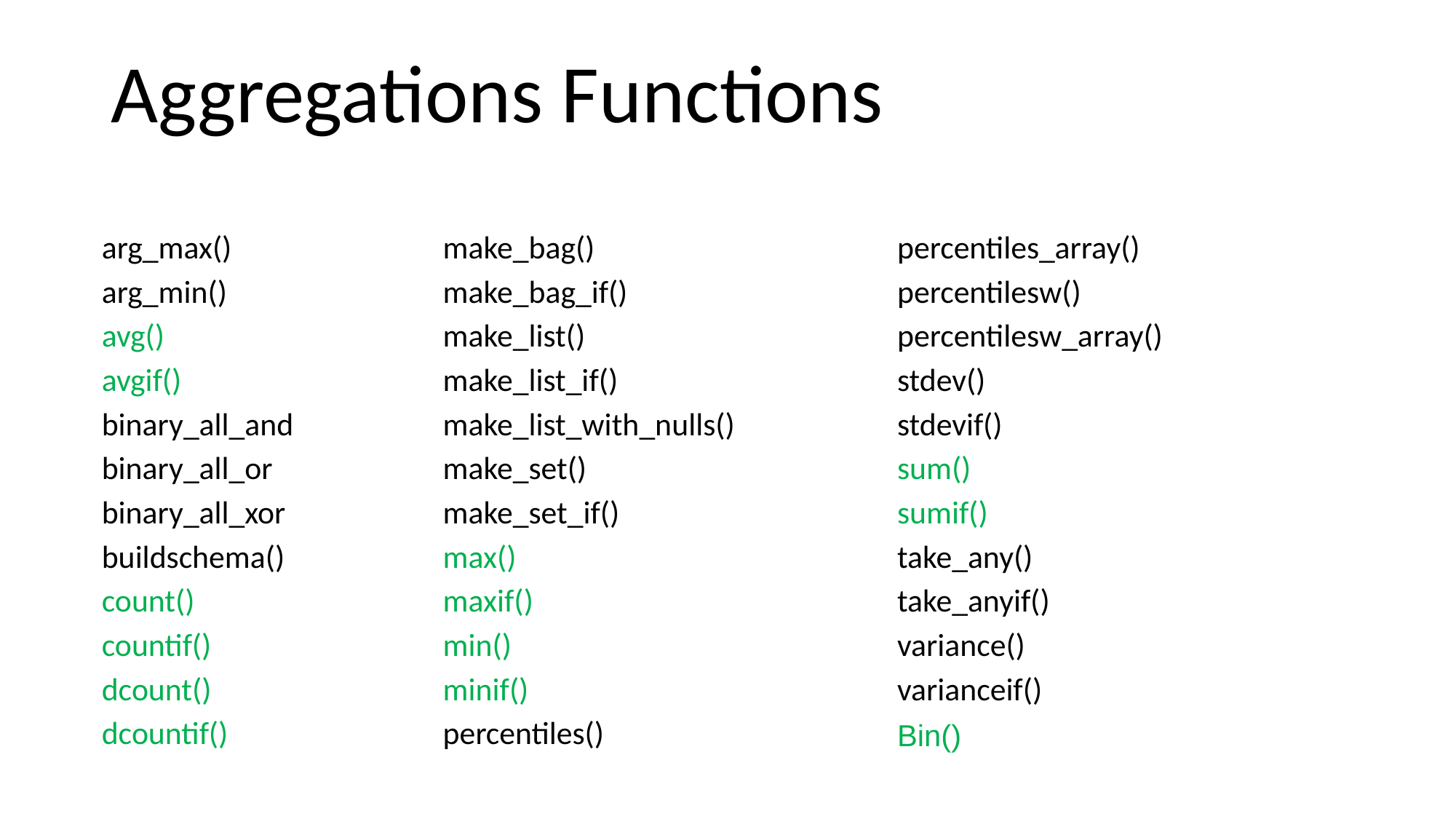

# Aggregations Functions
| arg\_max() | make\_bag() | percentiles\_array() |
| --- | --- | --- |
| arg\_min() | make\_bag\_if() | percentilesw() |
| avg() | make\_list() | percentilesw\_array() |
| avgif() | make\_list\_if() | stdev() |
| binary\_all\_and | make\_list\_with\_nulls() | stdevif() |
| binary\_all\_or | make\_set() | sum() |
| binary\_all\_xor | make\_set\_if() | sumif() |
| buildschema() | max() | take\_any() |
| count() | maxif() | take\_anyif() |
| countif() | min() | variance() |
| dcount() | minif() | varianceif() |
| dcountif() | percentiles() | Bin() |